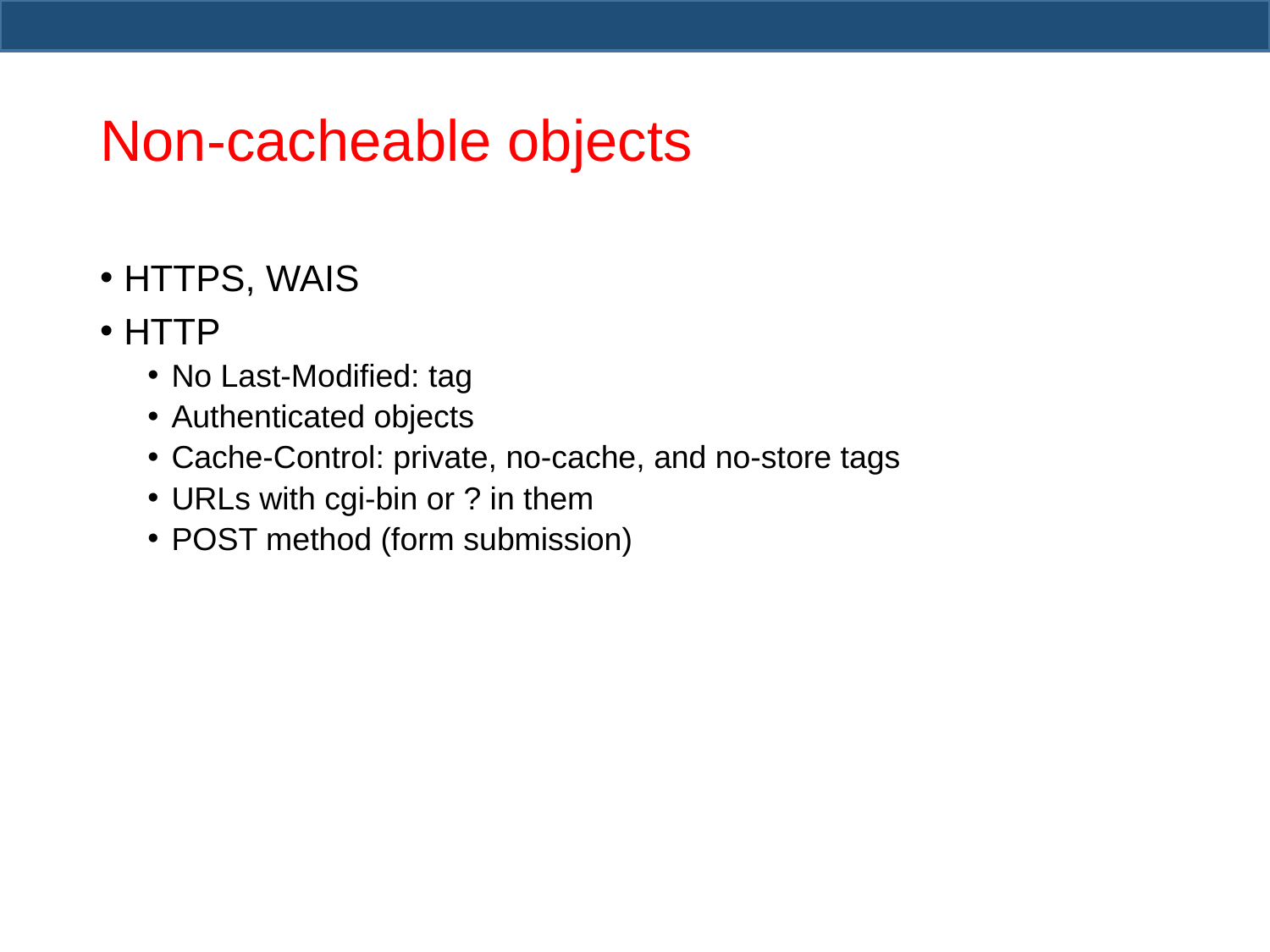

# Non-cacheable objects
HTTPS, WAIS
HTTP
No Last-Modified: tag
Authenticated objects
Cache-Control: private, no-cache, and no-store tags
URLs with cgi-bin or ? in them
POST method (form submission)